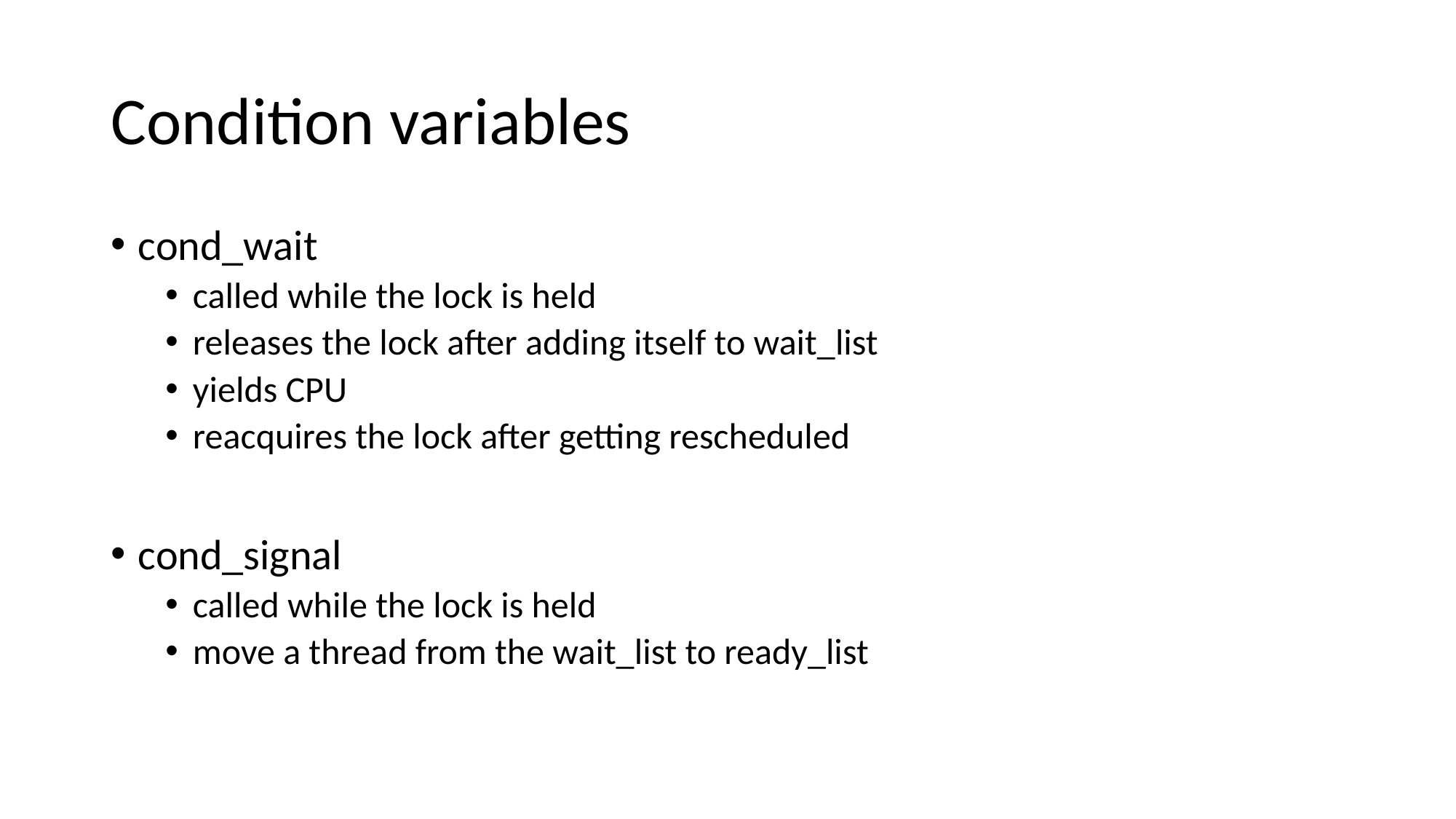

# Condition variables
cond_wait
called while the lock is held
releases the lock after adding itself to wait_list
yields CPU
reacquires the lock after getting rescheduled

cond_signal
called while the lock is held
move a thread from the wait_list to ready_list